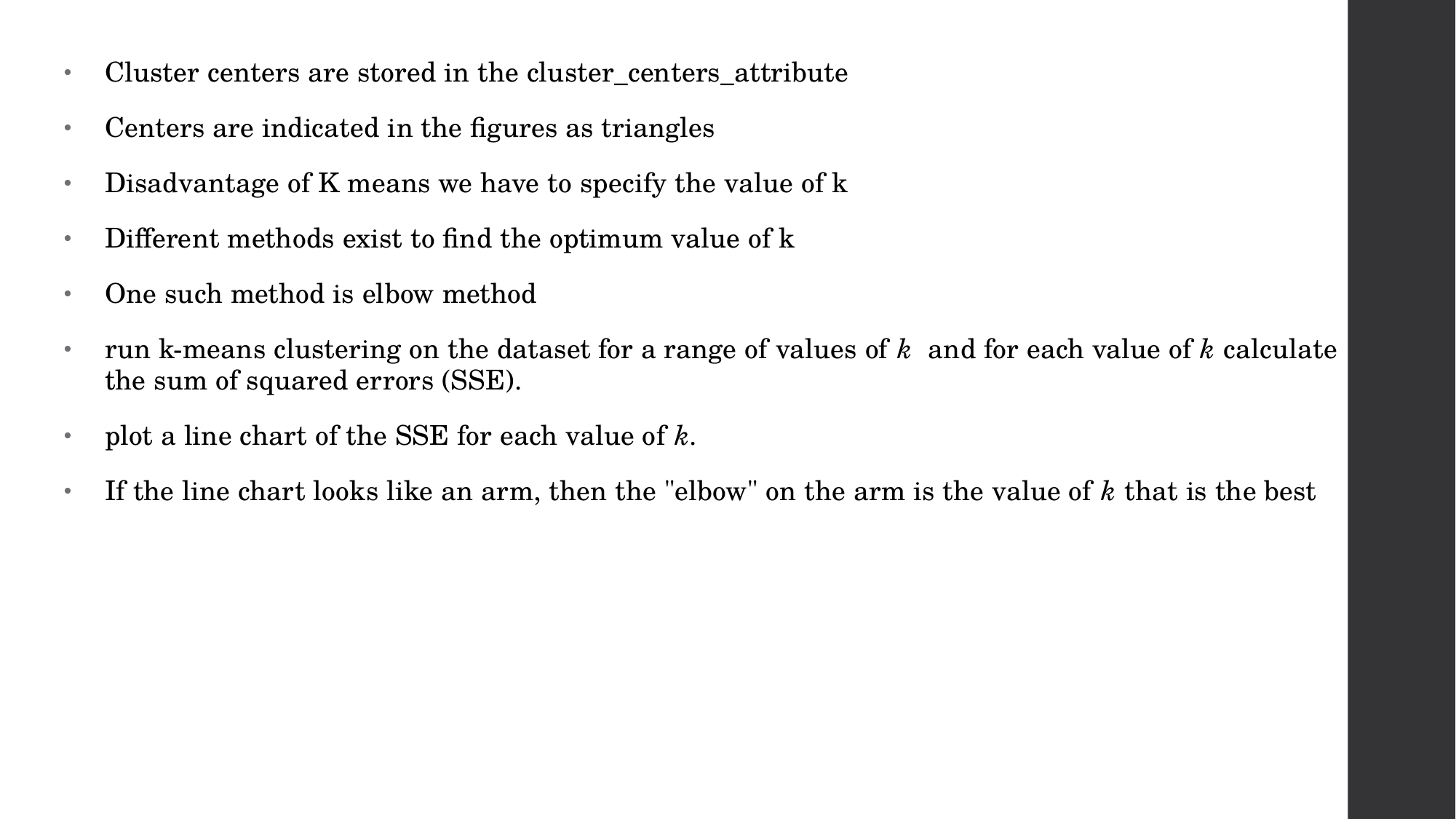

Cluster centers are stored in the cluster_centers_attribute
Centers are indicated in the figures as triangles
Disadvantage of K means we have to specify the value of k
Different methods exist to find the optimum value of k
One such method is elbow method
run k-means clustering on the dataset for a range of values of k  and for each value of k calculate the sum of squared errors (SSE).
plot a line chart of the SSE for each value of k.
If the line chart looks like an arm, then the "elbow" on the arm is the value of k that is the best